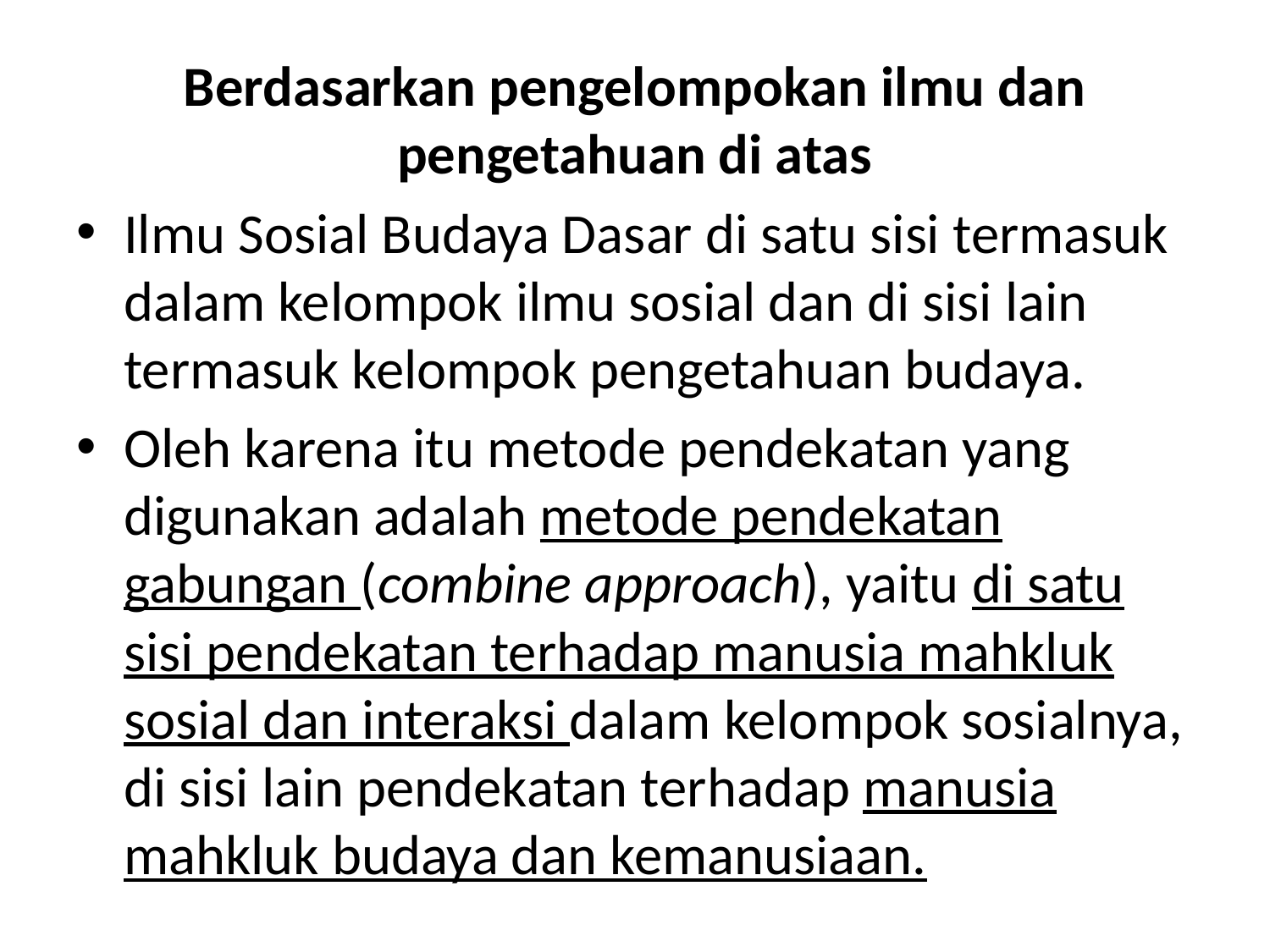

# Berdasarkan pengelompokan ilmu dan pengetahuan di atas
Ilmu Sosial Budaya Dasar di satu sisi termasuk dalam kelompok ilmu sosial dan di sisi lain termasuk kelompok pengetahuan budaya.
Oleh karena itu metode pendekatan yang digunakan adalah metode pendekatan gabungan (combine approach), yaitu di satu sisi pendekatan terhadap manusia mahkluk sosial dan interaksi dalam kelompok sosialnya, di sisi lain pendekatan terhadap manusia mahkluk budaya dan kemanusiaan.